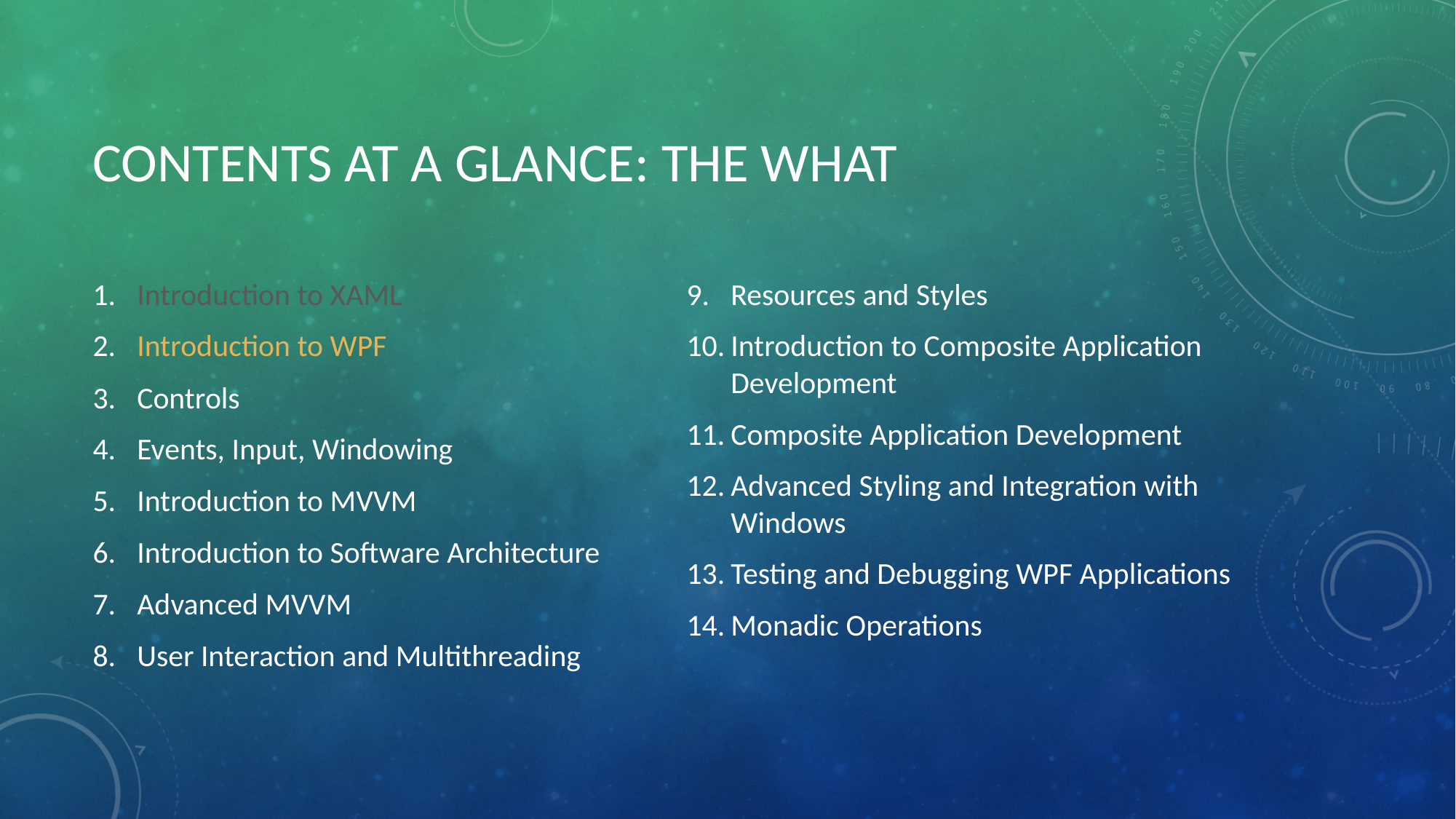

# Contents at a Glance: The What
Introduction to XAML
Introduction to WPF
Controls
Events, Input, Windowing
Introduction to MVVM
Introduction to Software Architecture
Advanced MVVM
User Interaction and Multithreading
Resources and Styles
Introduction to Composite Application Development
Composite Application Development
Advanced Styling and Integration with Windows
Testing and Debugging WPF Applications
Monadic Operations